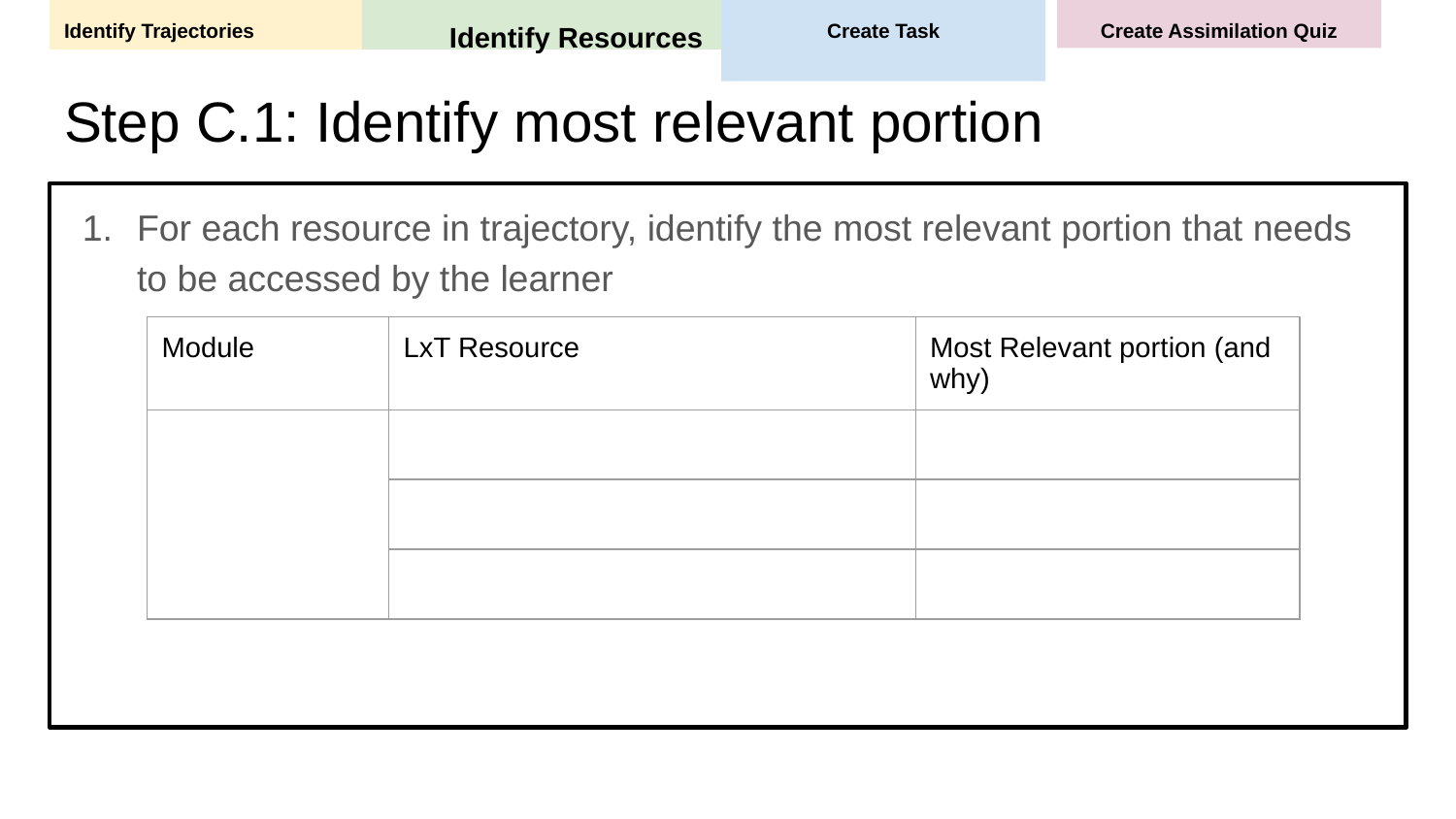

Identify Trajectories
Identify Resources
Create Task
Create Assimilation Quiz
# Step C.1: Identify most relevant portion
For each resource in trajectory, identify the most relevant portion that needs to be accessed by the learner

| Module | LxT Resource | Most Relevant portion (and why) |
| --- | --- | --- |
|  |  |  |
|  |  |  |
|  |  |  |